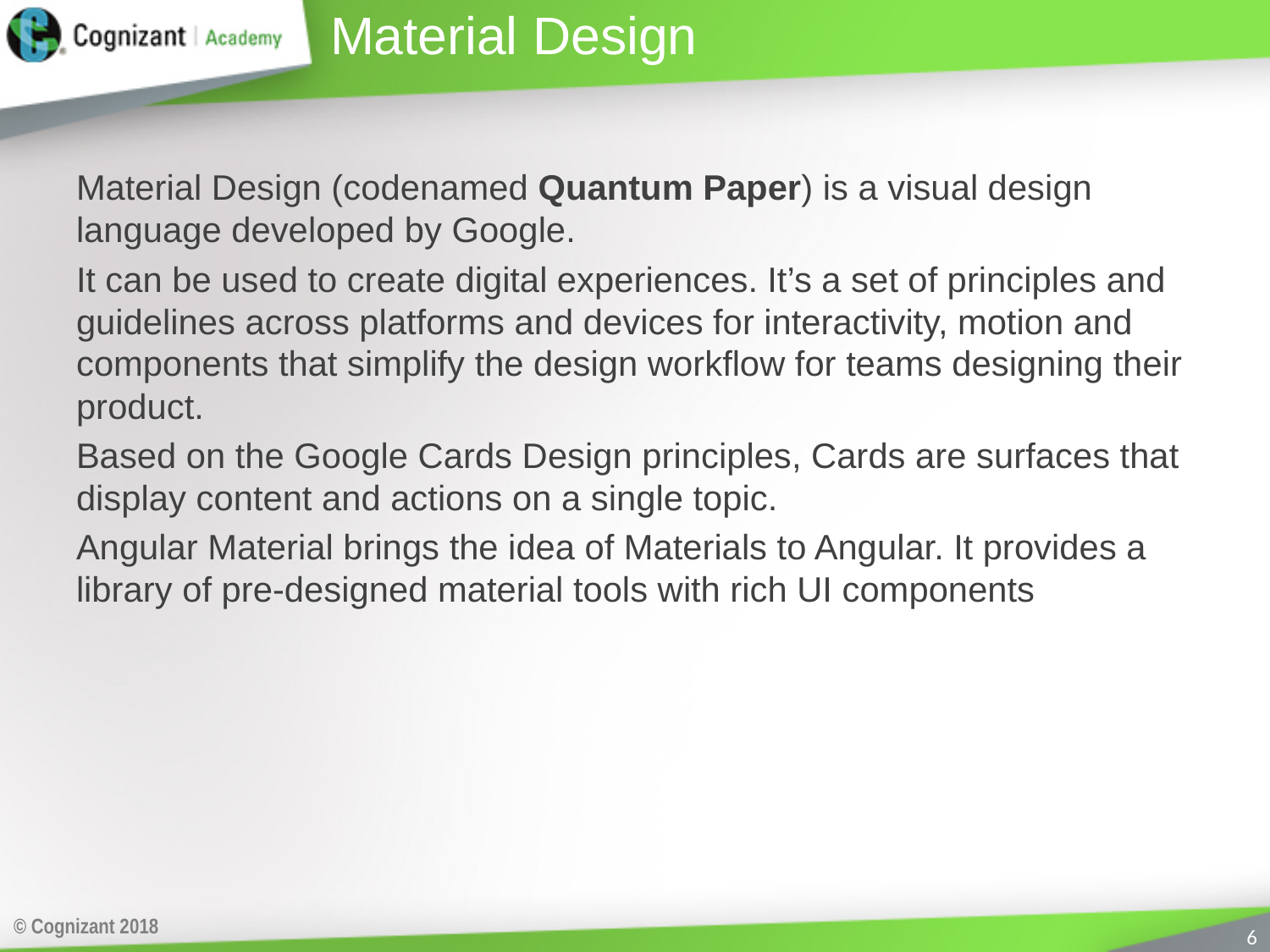

# Material Design
Material Design (codenamed Quantum Paper) is a visual design language developed by Google.
It can be used to create digital experiences. It’s a set of principles and guidelines across platforms and devices for interactivity, motion and components that simplify the design workflow for teams designing their product.
Based on the Google Cards Design principles, Cards are surfaces that display content and actions on a single topic.
Angular Material brings the idea of Materials to Angular. It provides a library of pre-designed material tools with rich UI components

© Cognizant 2018
6